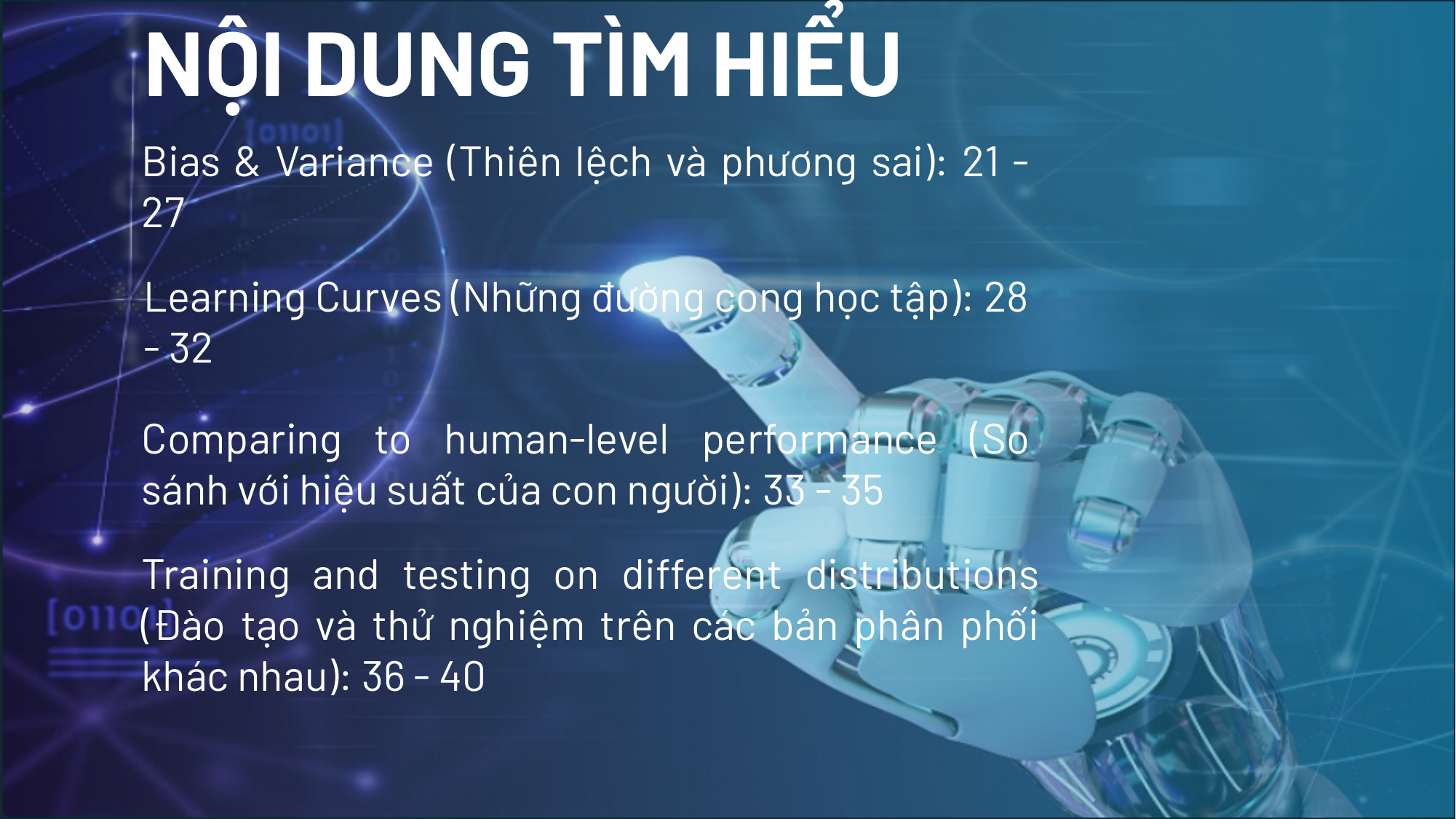

NỘI DUNG TÌM HIỂU
Bias & Variance (Thiên lệch và phương sai): 21 - 27
Learning Curves (Những đường cong học tập): 28 - 32
Comparing to human-level performance (So sánh với hiệu suất của con người): 33 - 35
Training and testing on different distributions (Đào tạo và thử nghiệm trên các bản phân phối khác nhau): 36 - 40